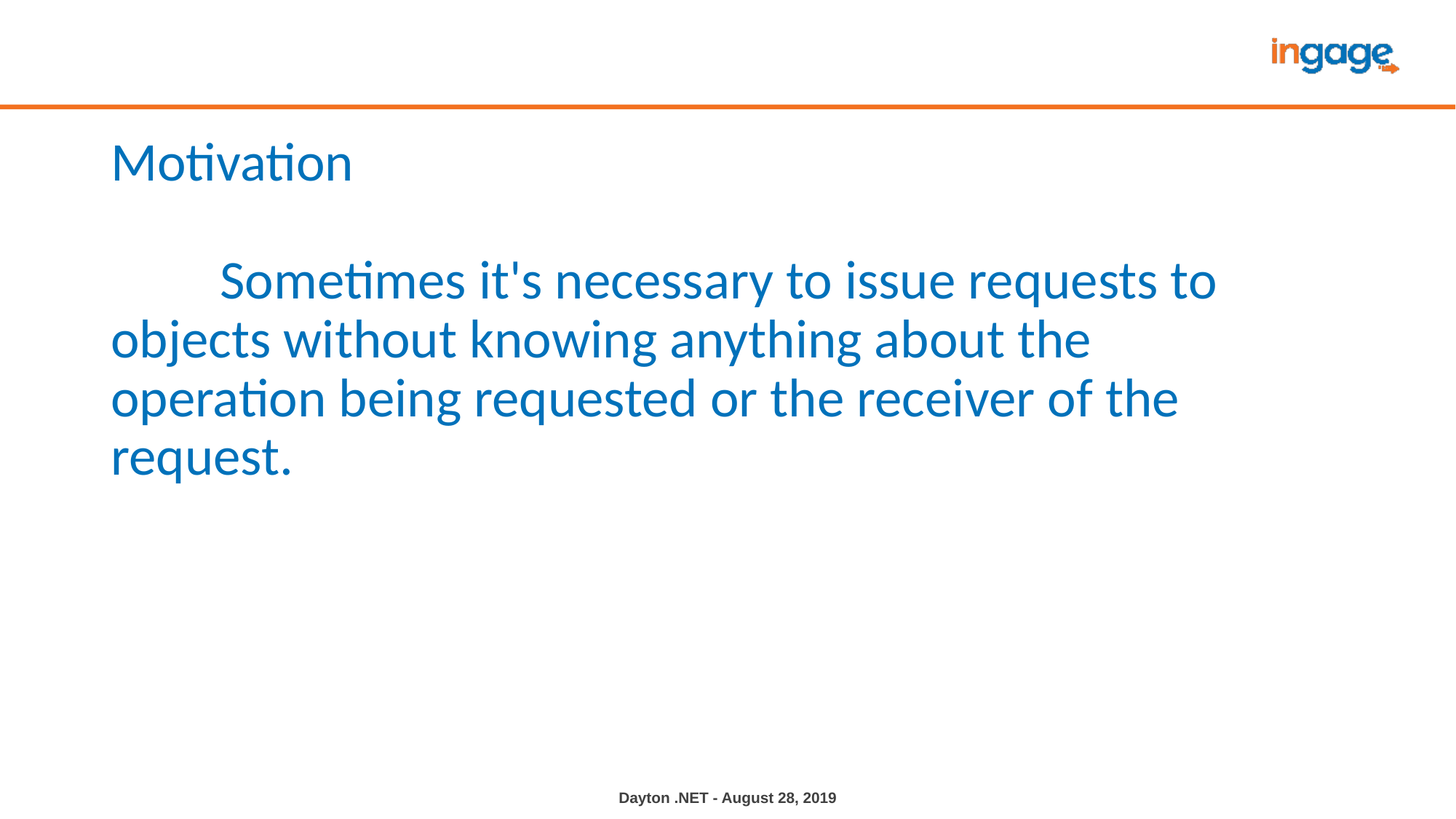

# Motivation Sometimes it's necessary to issue requests to 	objects without knowing anything about the 	operation being requested or the receiver of the 	request.
Dayton .NET - August 28, 2019